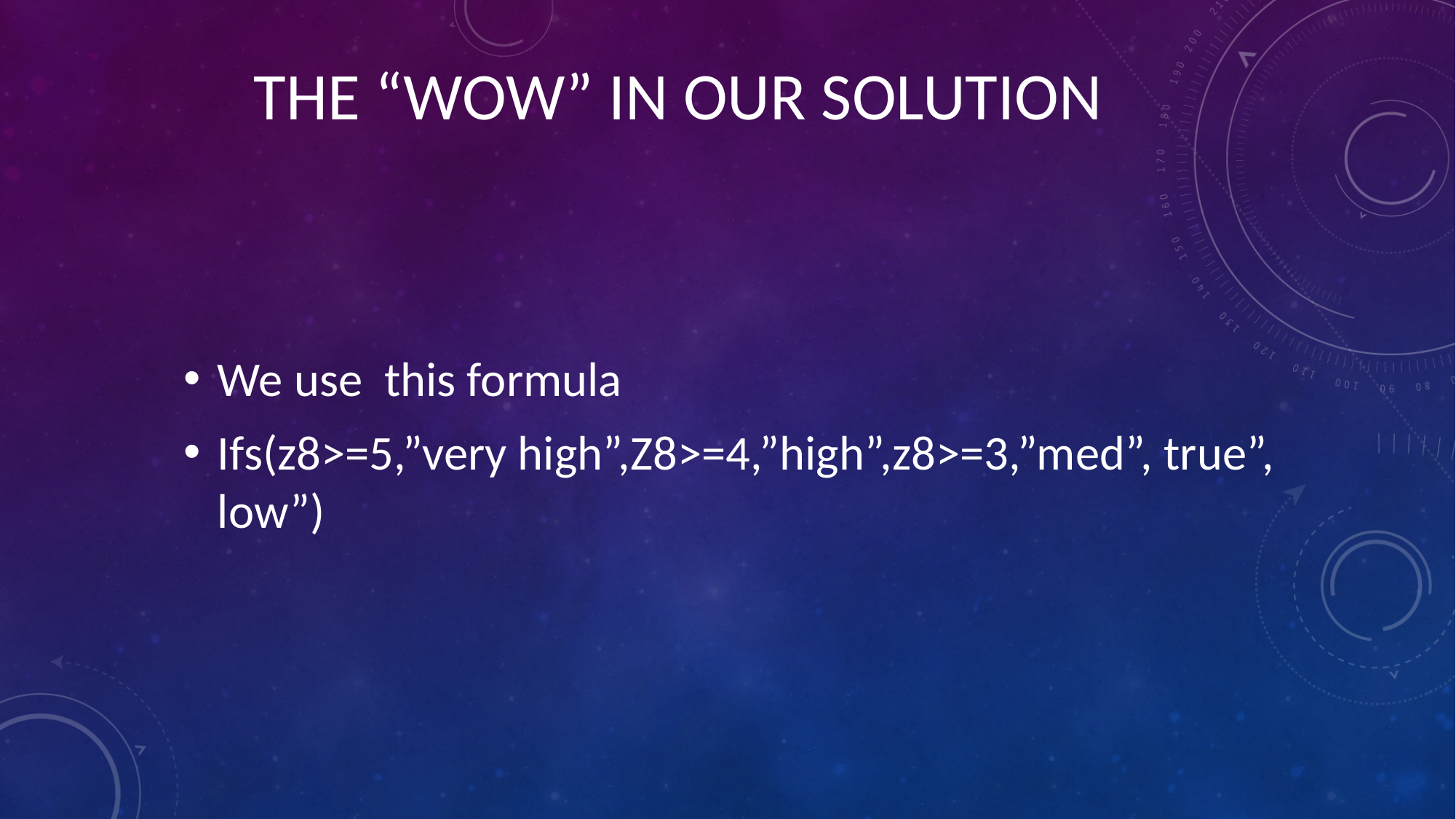

# The “wow” in our solution
We use  this formula
Ifs(z8>=5,”very high”,Z8>=4,”high”,z8>=3,”med”, true”, low”)